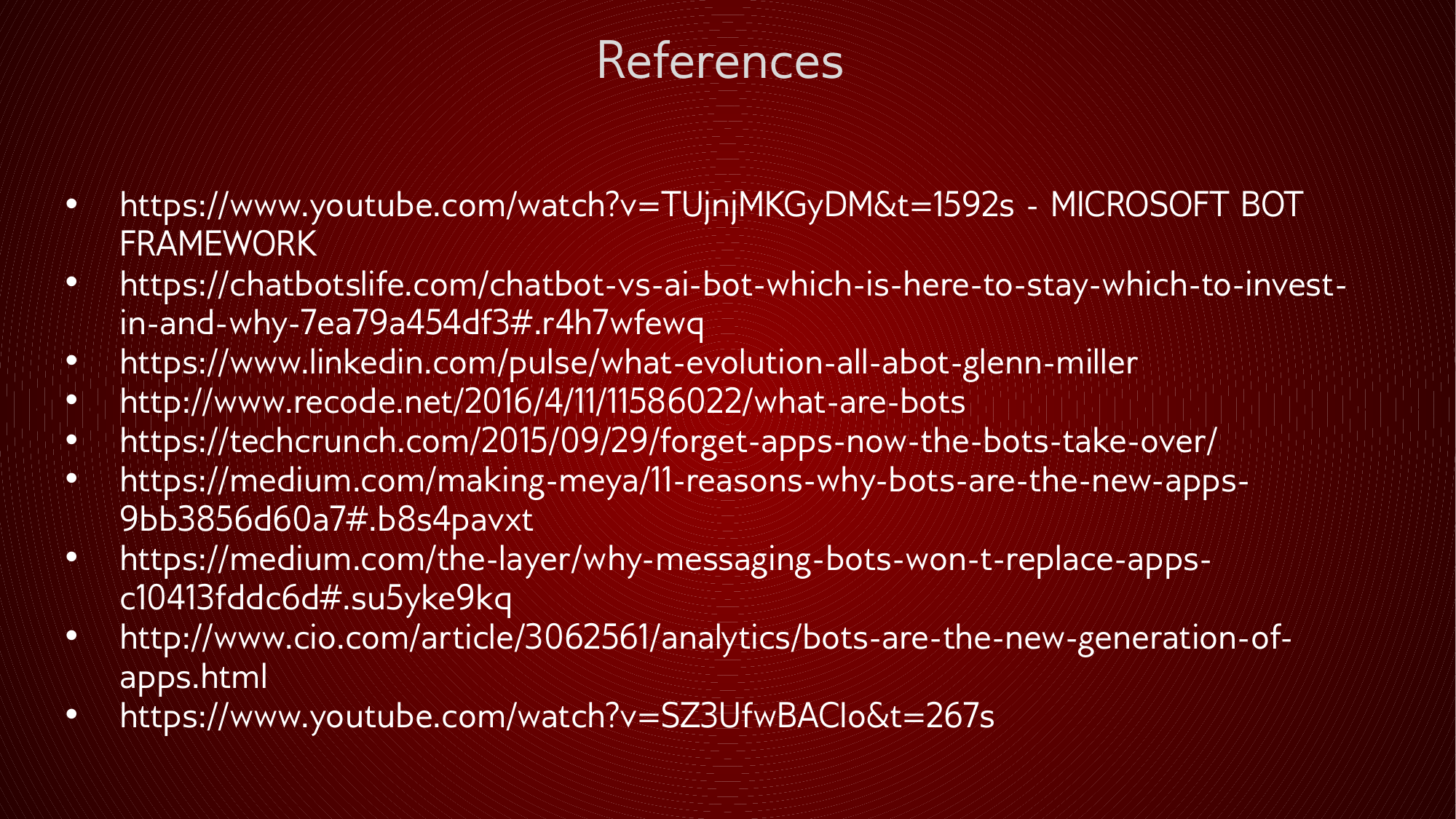

References

https://www.youtube.com/watch?v=TUjnjMKGyDM&t=1592s - MICROSOFT BOT FRAMEWORK
https://chatbotslife.com/chatbot-vs-ai-bot-which-is-here-to-stay-which-to-invest-in-and-why-7ea79a454df3#.r4h7wfewq
https://www.linkedin.com/pulse/what-evolution-all-abot-glenn-miller
http://www.recode.net/2016/4/11/11586022/what-are-bots
https://techcrunch.com/2015/09/29/forget-apps-now-the-bots-take-over/
https://medium.com/making-meya/11-reasons-why-bots-are-the-new-apps-9bb3856d60a7#.b8s4pavxt
https://medium.com/the-layer/why-messaging-bots-won-t-replace-apps-c10413fddc6d#.su5yke9kq
http://www.cio.com/article/3062561/analytics/bots-are-the-new-generation-of-apps.html
https://www.youtube.com/watch?v=SZ3UfwBACIo&t=267s